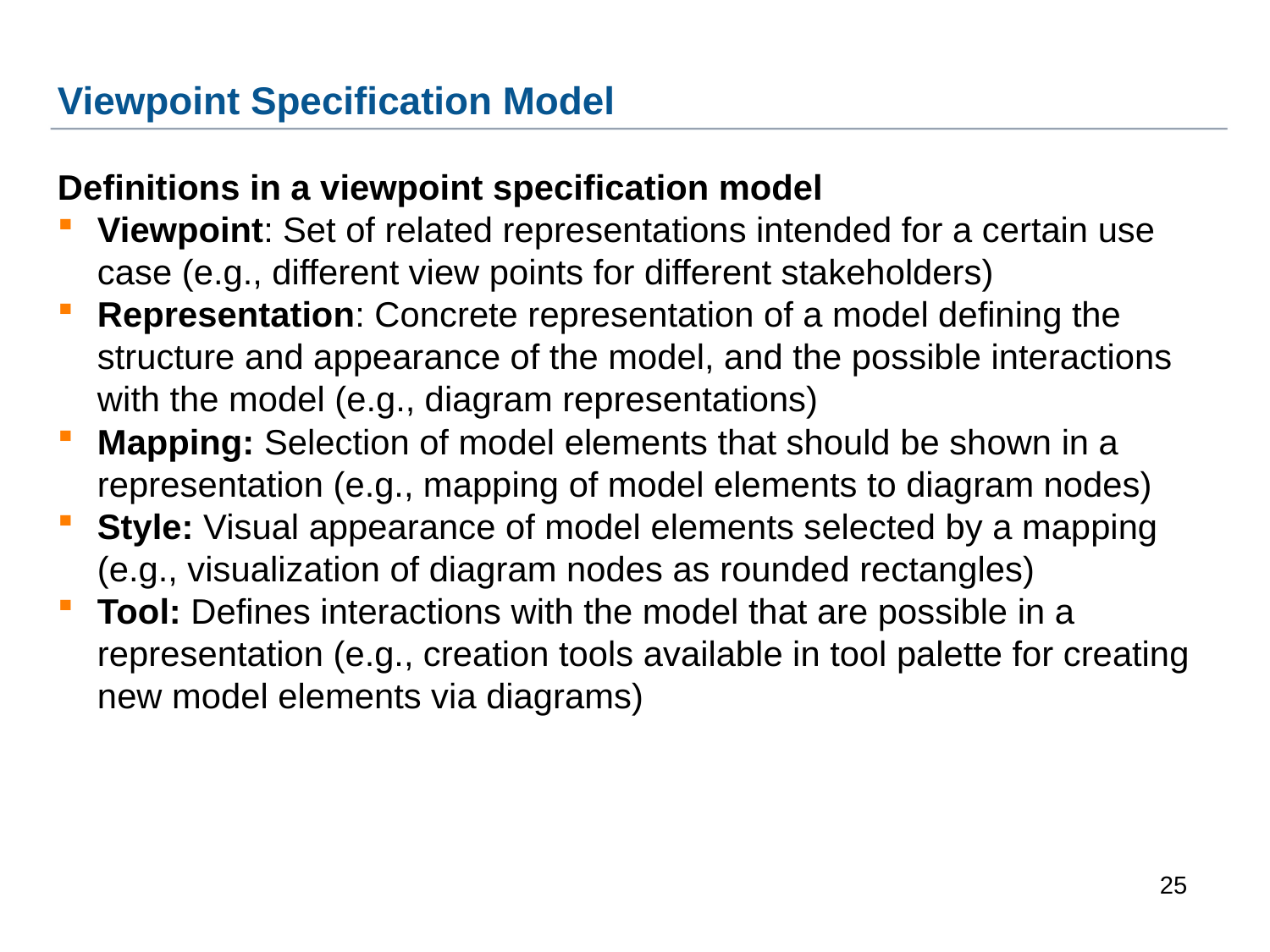

Viewpoint Specification Model
Definitions in a viewpoint specification model
Viewpoint: Set of related representations intended for a certain use case (e.g., different view points for different stakeholders)
Representation: Concrete representation of a model defining the structure and appearance of the model, and the possible interactions with the model (e.g., diagram representations)
Mapping: Selection of model elements that should be shown in a representation (e.g., mapping of model elements to diagram nodes)
Style: Visual appearance of model elements selected by a mapping (e.g., visualization of diagram nodes as rounded rectangles)
Tool: Defines interactions with the model that are possible in a representation (e.g., creation tools available in tool palette for creating new model elements via diagrams)
25